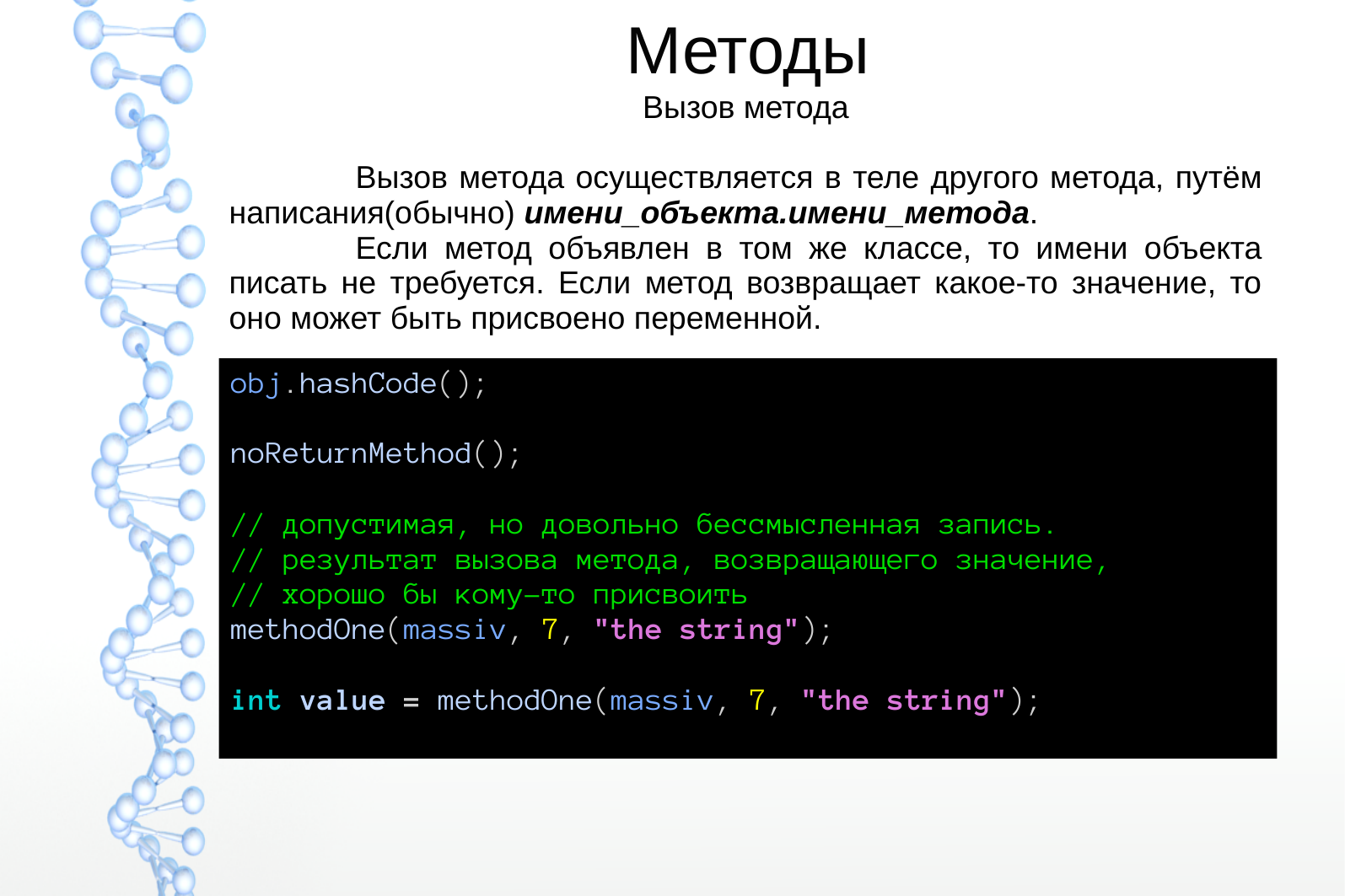

# Методы
Вызов метода

	Вызов метода осуществляется в теле другого метода, путём написания(обычно) имени_объекта.имени_метода.
	Если метод объявлен в том же классе, то имени объекта писать не требуется. Если метод возвращает какое-то значение, то оно может быть присвоено переменной.
obj.hashCode();

noReturnMethod();

// допустимая, но довольно бессмысленная запись.
// результат вызова метода, возвращающего значение,
// хорошо бы кому-то присвоить
methodOne(massiv, 7, "the string");

int value = methodOne(massiv, 7, "the string");